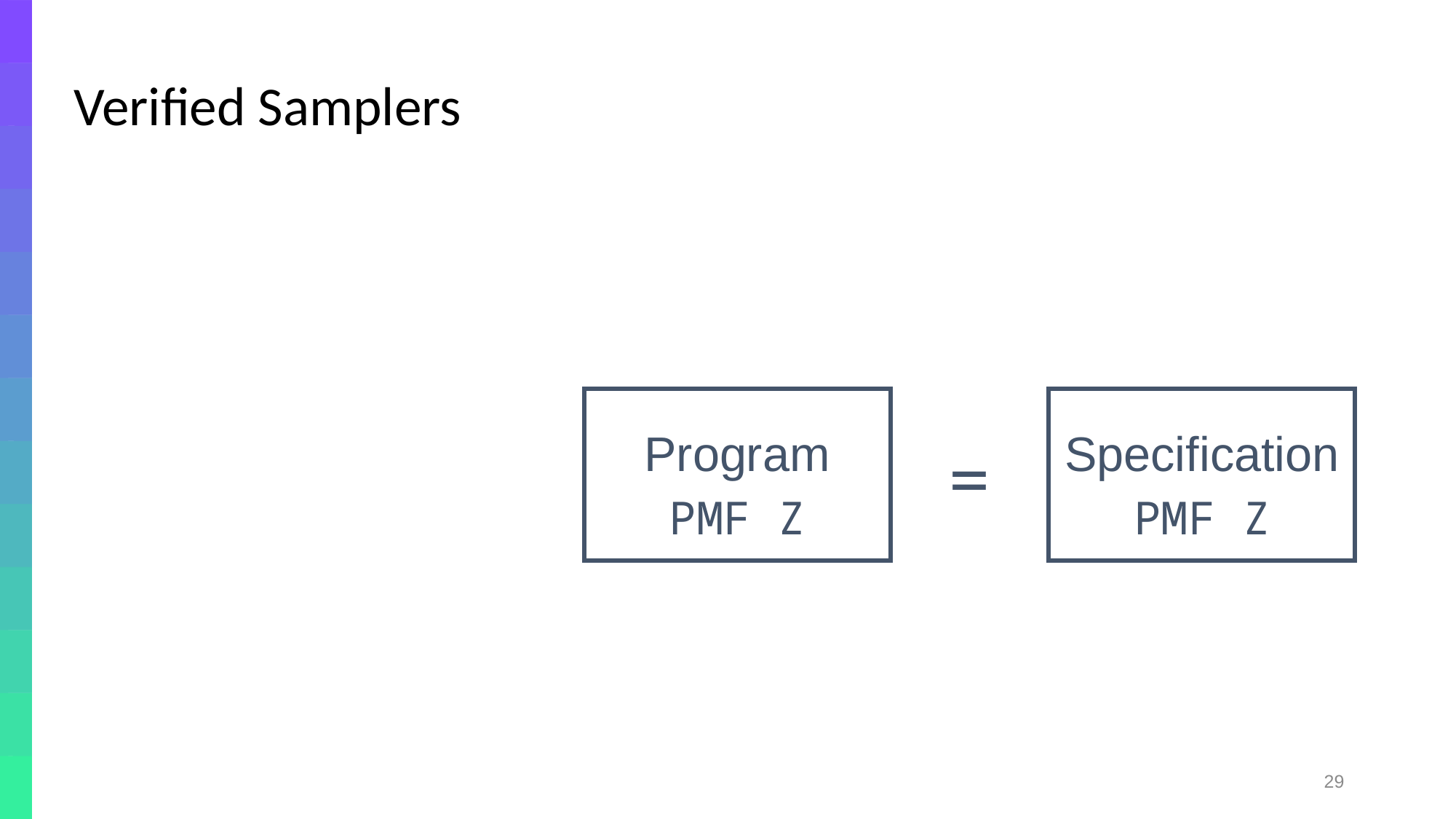

Verified Samplers
Program
PMF Z
Specification
PMF Z
=
29